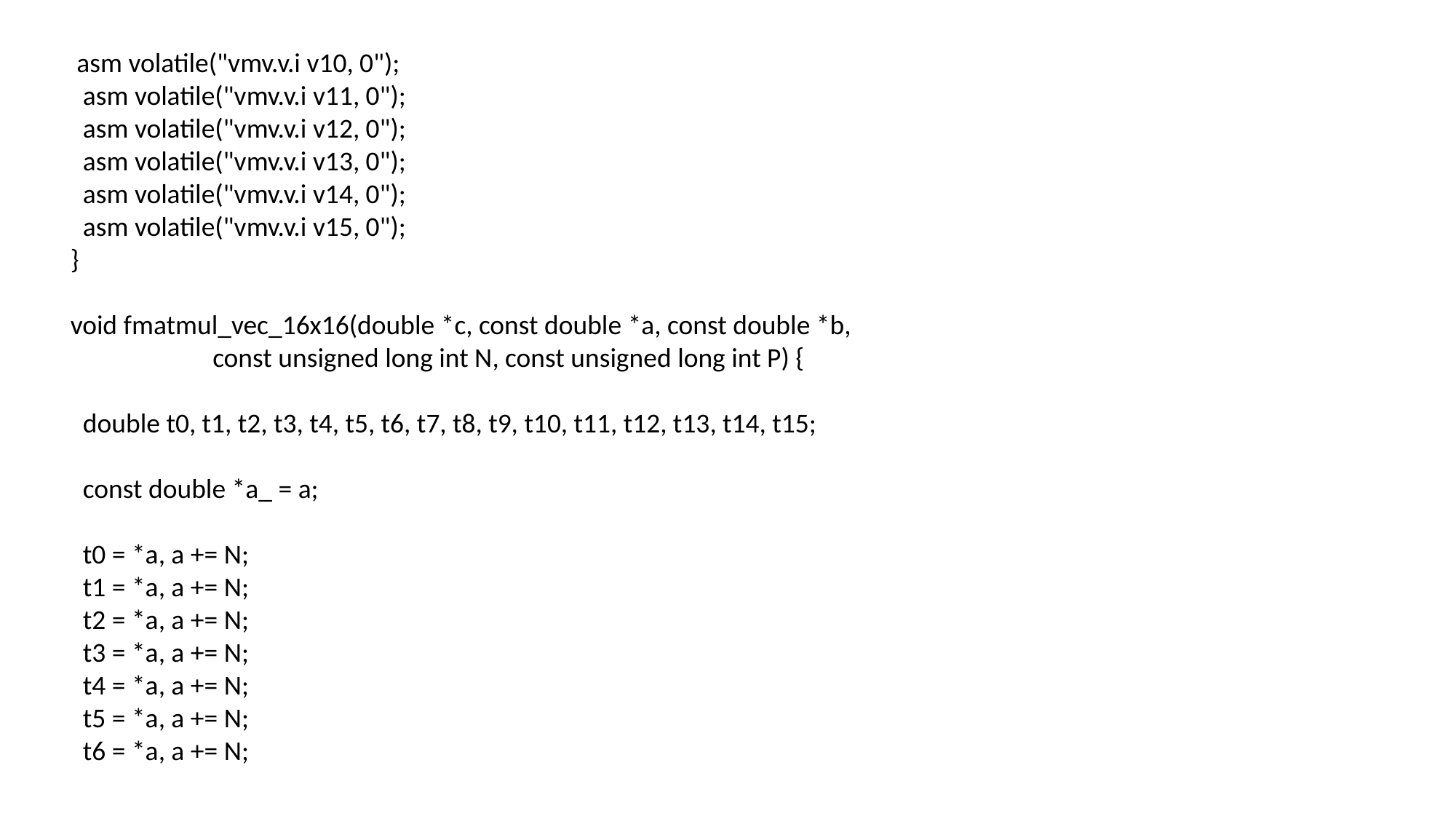

asm volatile("vmv.v.i v10, 0");
  asm volatile("vmv.v.i v11, 0");
  asm volatile("vmv.v.i v12, 0");
  asm volatile("vmv.v.i v13, 0");
  asm volatile("vmv.v.i v14, 0");
  asm volatile("vmv.v.i v15, 0");
}

void fmatmul_vec_16x16(double *c, const double *a, const double *b,
                       const unsigned long int N, const unsigned long int P) {

  double t0, t1, t2, t3, t4, t5, t6, t7, t8, t9, t10, t11, t12, t13, t14, t15;

  const double *a_ = a;

  t0 = *a, a += N;
  t1 = *a, a += N;
  t2 = *a, a += N;
  t3 = *a, a += N;
  t4 = *a, a += N;
  t5 = *a, a += N;
  t6 = *a, a += N;